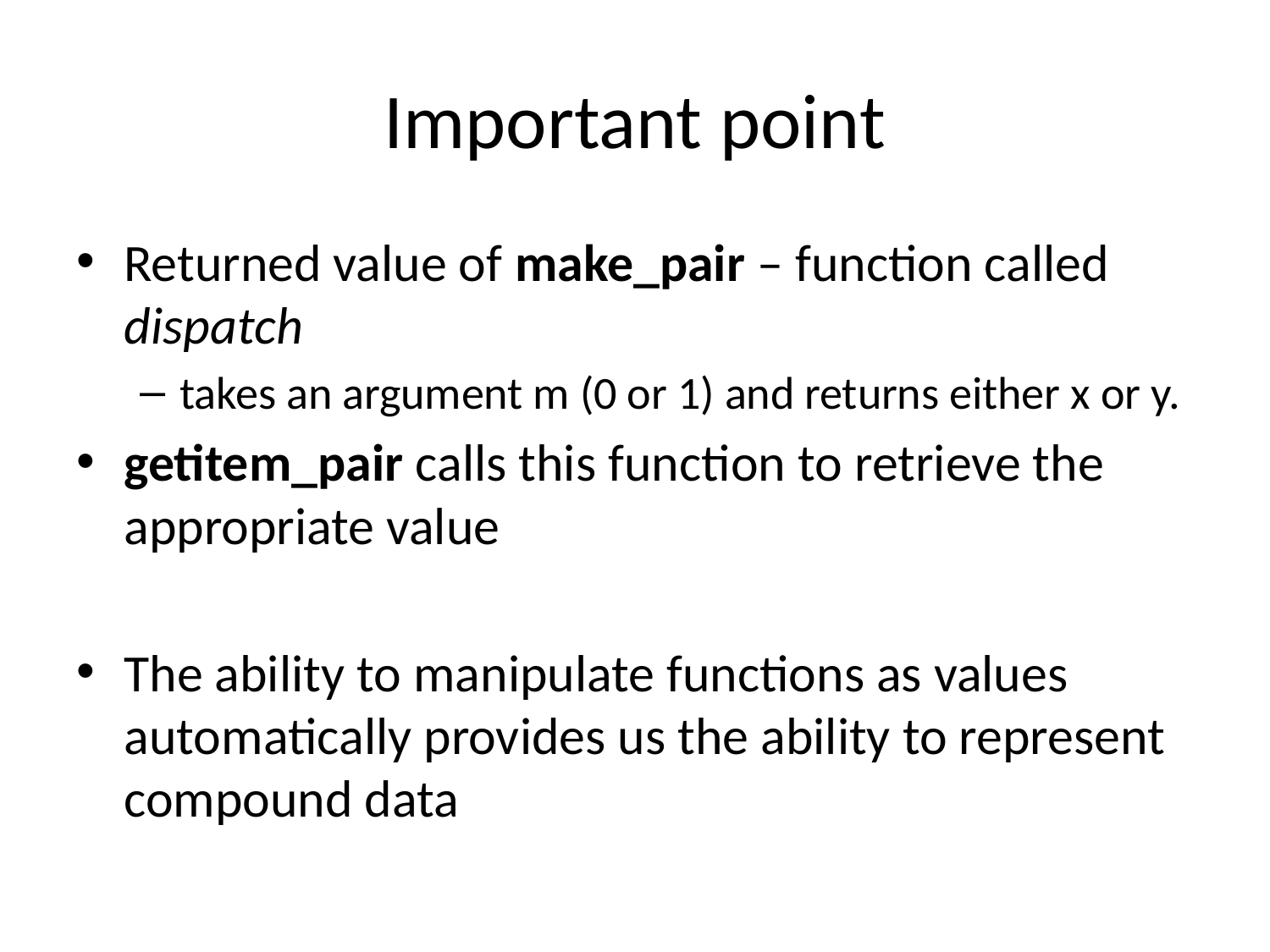

# Important point
Returned value of make_pair – function called dispatch
takes an argument m (0 or 1) and returns either x or y.
getitem_pair calls this function to retrieve the appropriate value

The ability to manipulate functions as values automatically provides us the ability to represent compound data